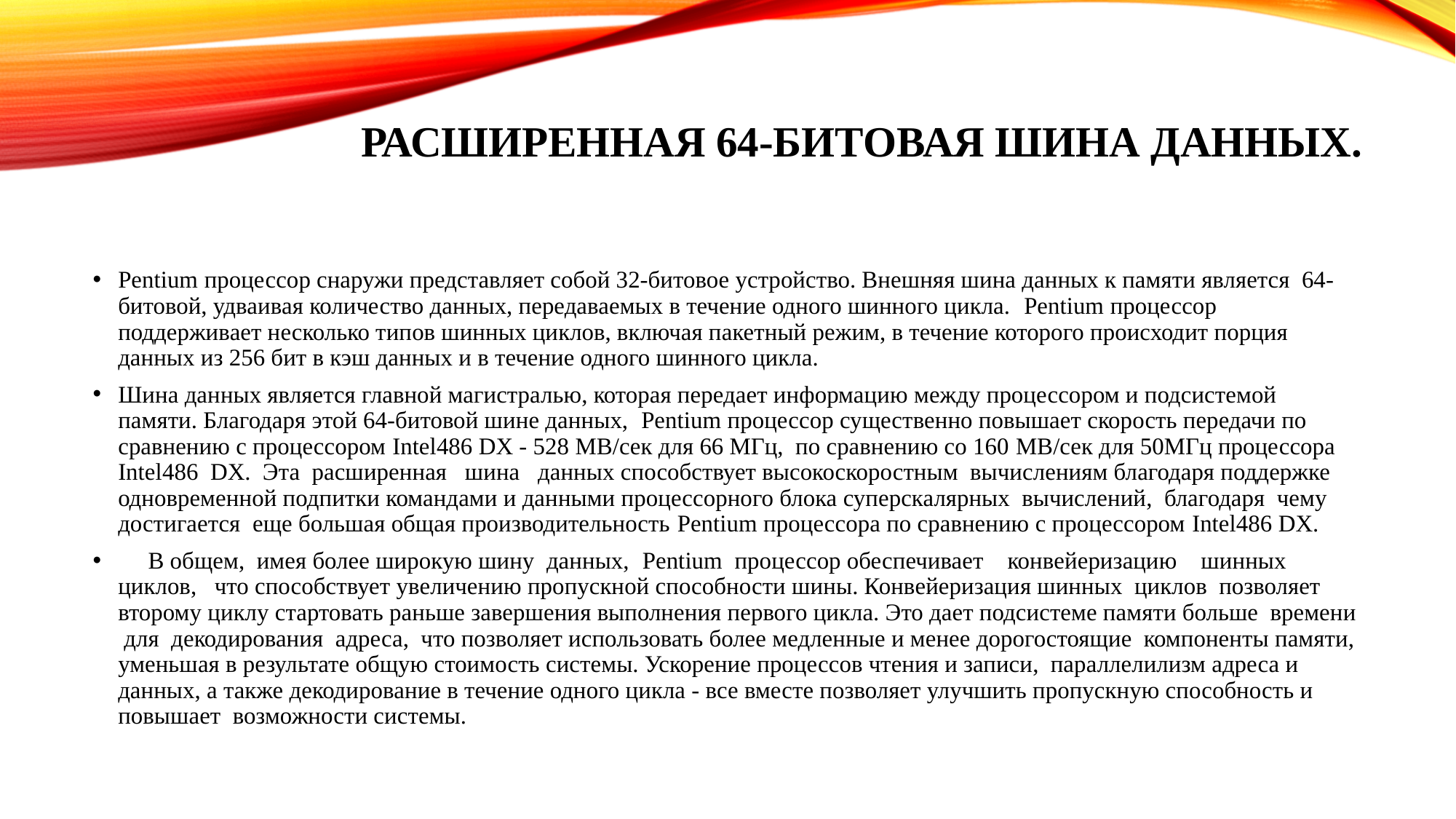

# Расширенная 64-битовая шина данных.
Pentium процессор снаружи представляет собой 32-битовое устройство. Внешняя шина данных к памяти является  64-битовой, удваивая количество данных, передаваемых в течение одного шинного цикла.  Pentium процессор поддерживает несколько типов шинных циклов, включая пакетный режим, в течение которого происходит порция данных из 256 бит в кэш данных и в течение одного шинного цикла.
Шина данных является главной магистралью, которая передает информацию между процессором и подсистемой памяти. Благодаря этой 64-битовой шине данных,  Pentium процессор существенно повышает скорость передачи по сравнению с процессором Intel486 DX - 528 MB/сек для 66 МГц,  по сравнению со 160 MB/сек для 50МГц процессора  Intel486  DX.  Эта  расширенная   шина   данных способствует высокоскоростным  вычислениям благодаря поддержке одновременной подпитки командами и данными процессорного блока суперскалярных  вычислений,  благодаря  чему  достигается  еще большая общая производительность Pentium процессора по сравнению с процессором Intel486 DX.
     В общем,  имея более широкую шину  данных,  Pentium  процессор обеспечивает    конвейеризацию    шинных   циклов,   что способствует увеличению пропускной способности шины. Конвейеризация шинных  циклов  позволяет второму циклу стартовать раньше завершения выполнения первого цикла. Это дает подсистеме памяти больше  времени  для  декодирования  адреса,  что позволяет использовать более медленные и менее дорогостоящие  компоненты памяти, уменьшая в результате общую стоимость системы. Ускорение процессов чтения и записи,  параллелилизм адреса и данных, а также декодирование в течение одного цикла - все вместе позволяет улучшить пропускную способность и повышает  возможности системы.